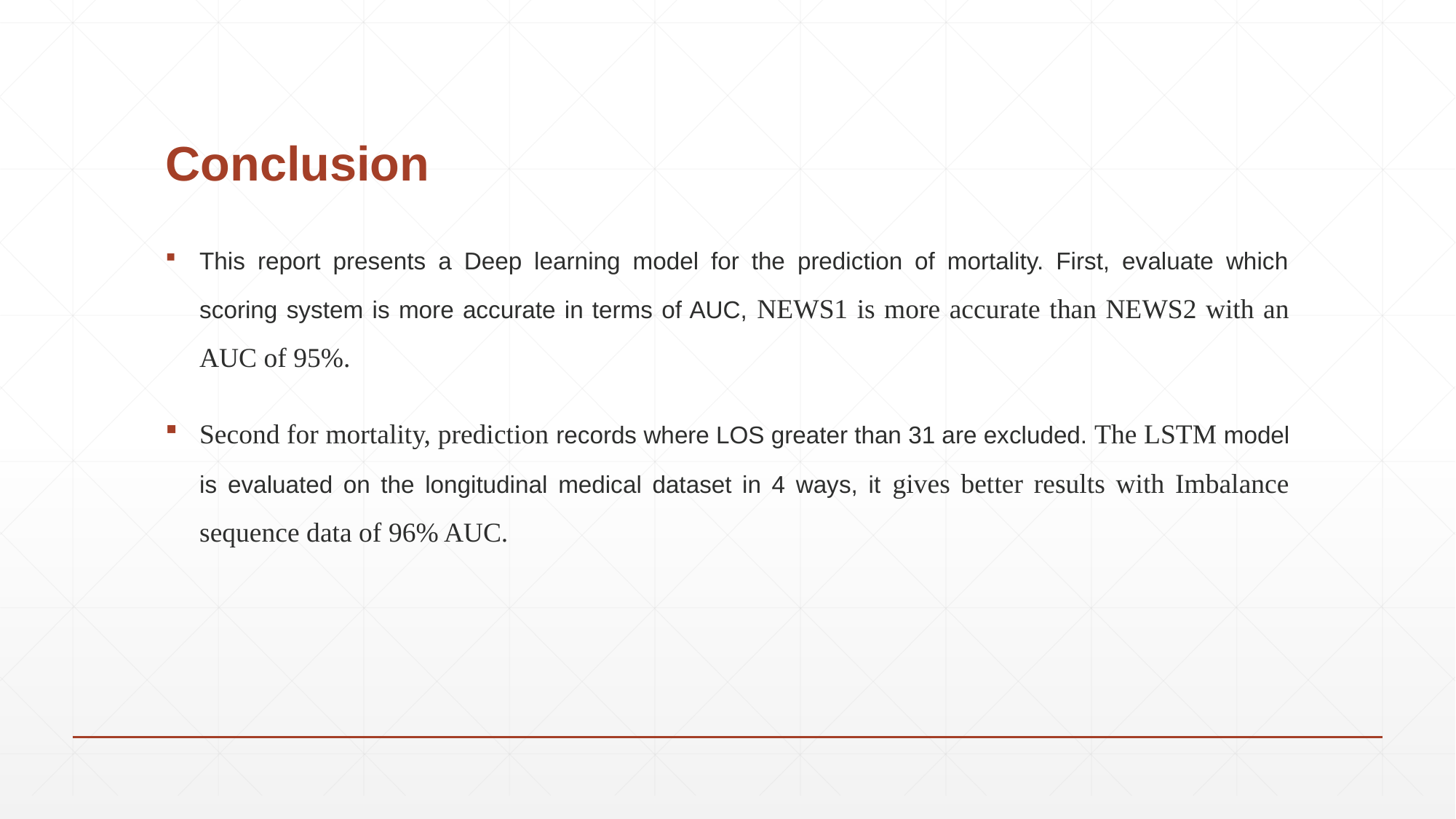

# Conclusion
This report presents a Deep learning model for the prediction of mortality. First, evaluate which scoring system is more accurate in terms of AUC, NEWS1 is more accurate than NEWS2 with an AUC of 95%.
Second for mortality, prediction records where LOS greater than 31 are excluded. The LSTM model is evaluated on the longitudinal medical dataset in 4 ways, it gives better results with Imbalance sequence data of 96% AUC.